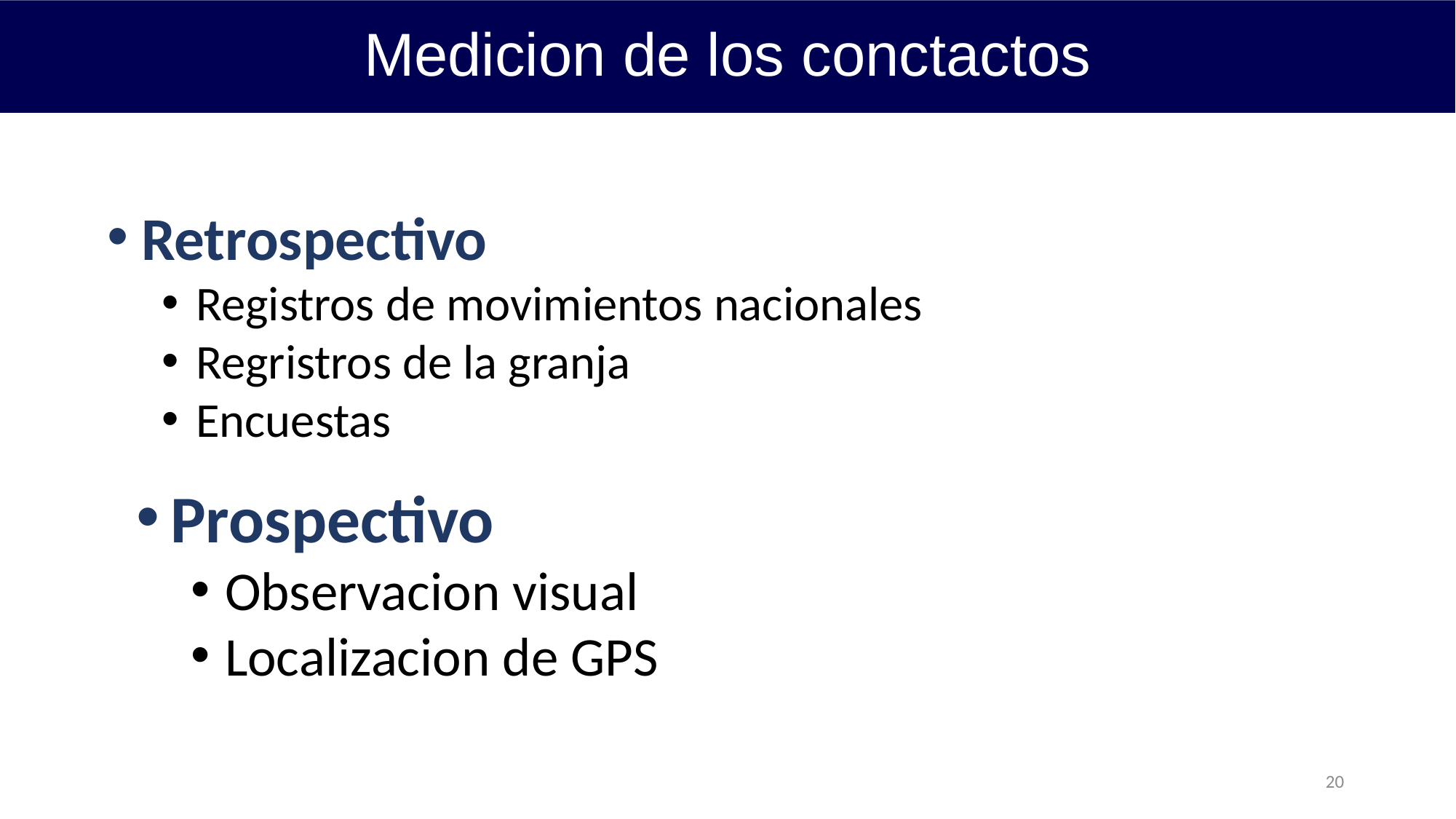

Medicion de los conctactos
Retrospectivo
Registros de movimientos nacionales
Regristros de la granja
Encuestas
Prospectivo
Observacion visual
Localizacion de GPS
20